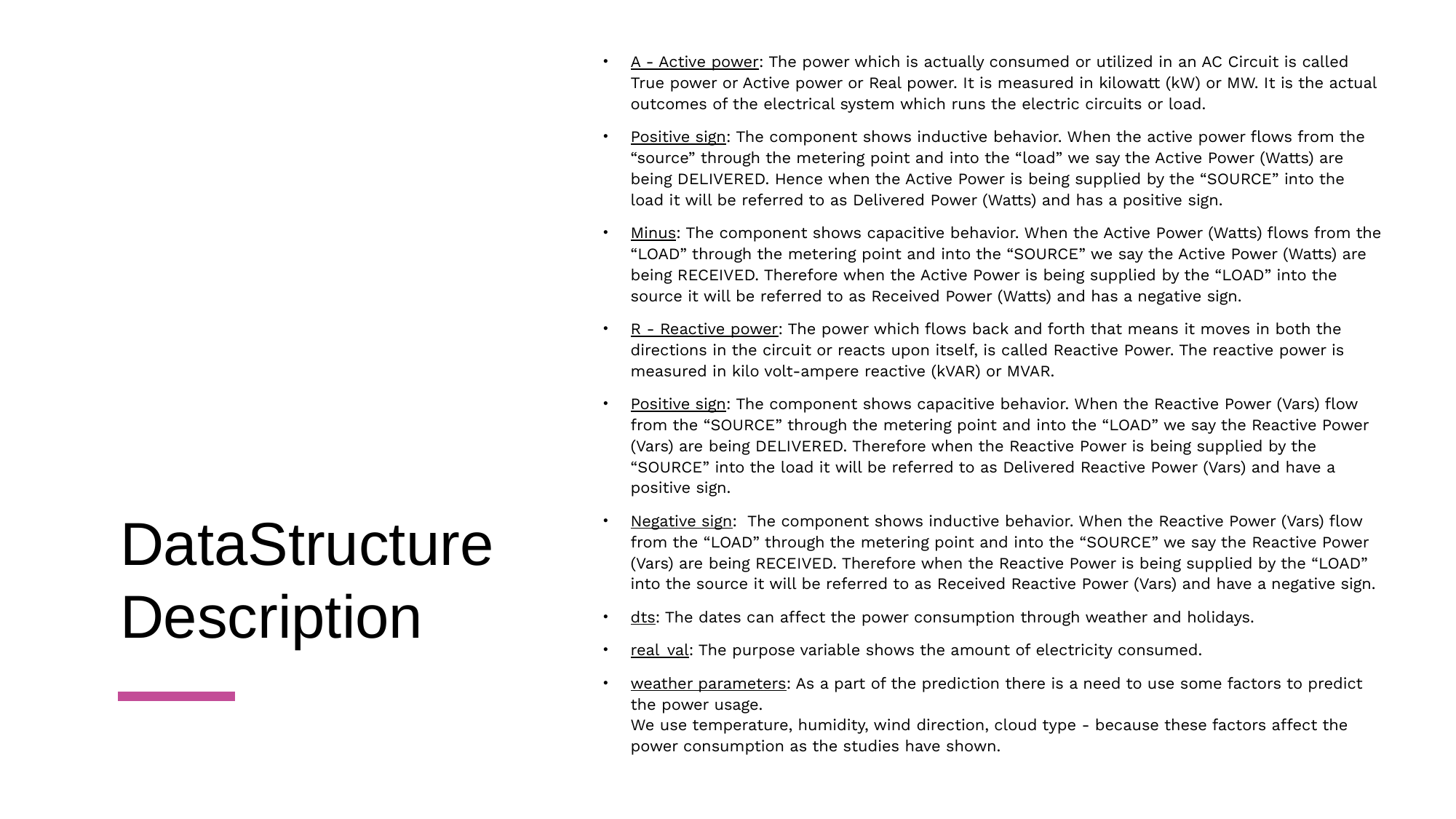

A - Active power: The power which is actually consumed or utilized in an AC Circuit is called True power or Active power or Real power. It is measured in kilowatt (kW) or MW. It is the actual outcomes of the electrical system which runs the electric circuits or load.
Positive sign: The component shows inductive behavior. When the active power flows from the “source” through the metering point and into the “load” we say the Active Power (Watts) are being DELIVERED. Hence when the Active Power is being supplied by the “SOURCE” into the load it will be referred to as Delivered Power (Watts) and has a positive sign.
Minus: The component shows capacitive behavior. When the Active Power (Watts) flows from the “LOAD” through the metering point and into the “SOURCE” we say the Active Power (Watts) are being RECEIVED. Therefore when the Active Power is being supplied by the “LOAD” into the source it will be referred to as Received Power (Watts) and has a negative sign.
R - Reactive power: The power which flows back and forth that means it moves in both the directions in the circuit or reacts upon itself, is called Reactive Power. The reactive power is measured in kilo volt-ampere reactive (kVAR) or MVAR.
Positive sign: The component shows capacitive behavior. When the Reactive Power (Vars) flow from the “SOURCE” through the metering point and into the “LOAD” we say the Reactive Power (Vars) are being DELIVERED. Therefore when the Reactive Power is being supplied by the “SOURCE” into the load it will be referred to as Delivered Reactive Power (Vars) and have a positive sign.
Negative sign:  The component shows inductive behavior. When the Reactive Power (Vars) flow from the “LOAD” through the metering point and into the “SOURCE” we say the Reactive Power (Vars) are being RECEIVED. Therefore when the Reactive Power is being supplied by the “LOAD” into the source it will be referred to as Received Reactive Power (Vars) and have a negative sign.
dts: The dates can affect the power consumption through weather and holidays.
real_val: The purpose variable shows the amount of electricity consumed.
weather parameters: As a part of the prediction there is a need to use some factors to predict the power usage.
We use temperature, humidity, wind direction, cloud type - because these factors affect the power consumption as the studies have shown.
# DataStructure Description